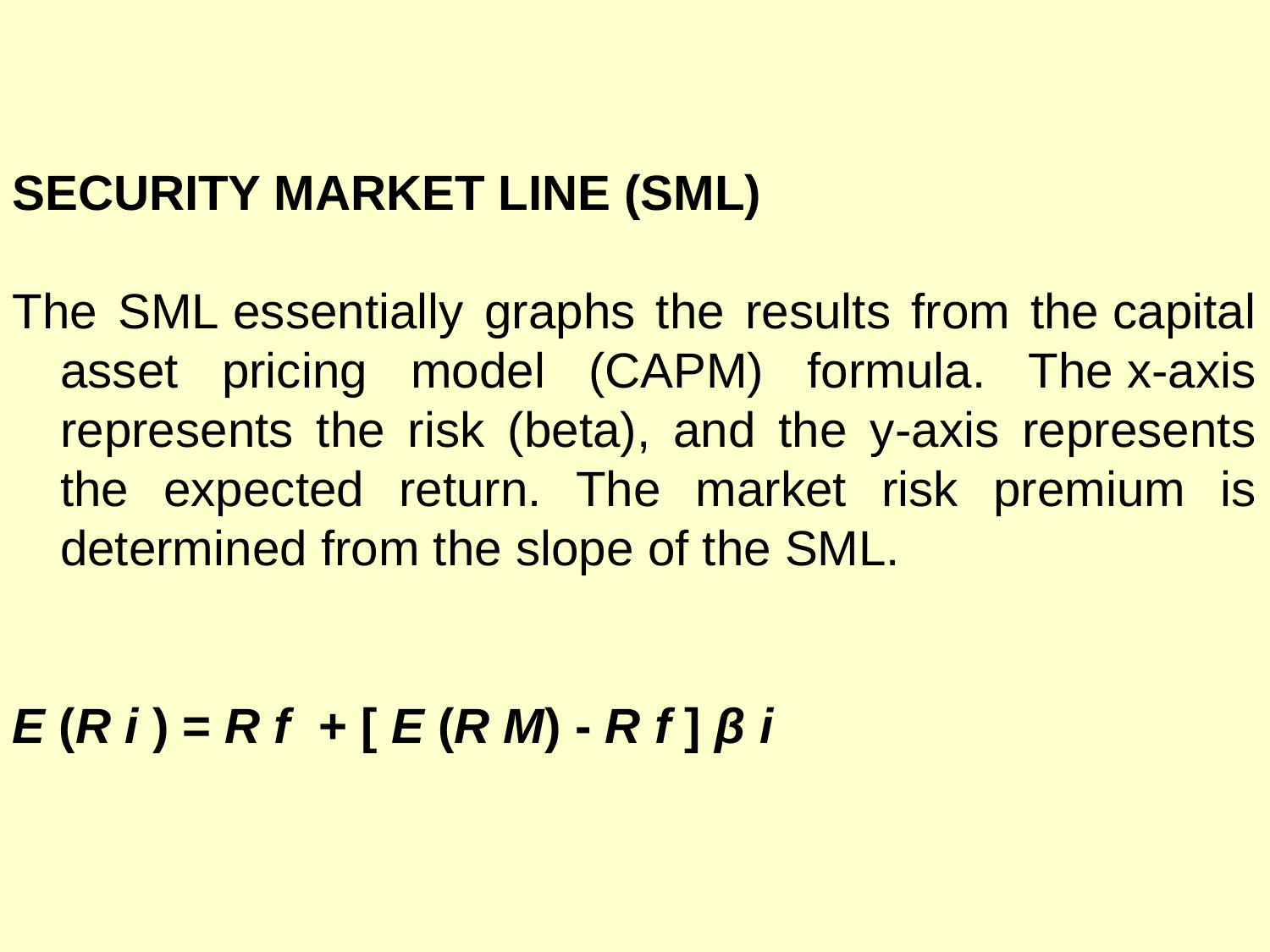

SECURITY MARKET LINE (SML)

The SML essentially graphs the results from the capital asset pricing model (CAPM) formula. The x-axis represents the risk (beta), and the y-axis represents the expected return. The market risk premium is determined from the slope of the SML.

E (R i ) = R f  + [ E (R M) - R f ] β i